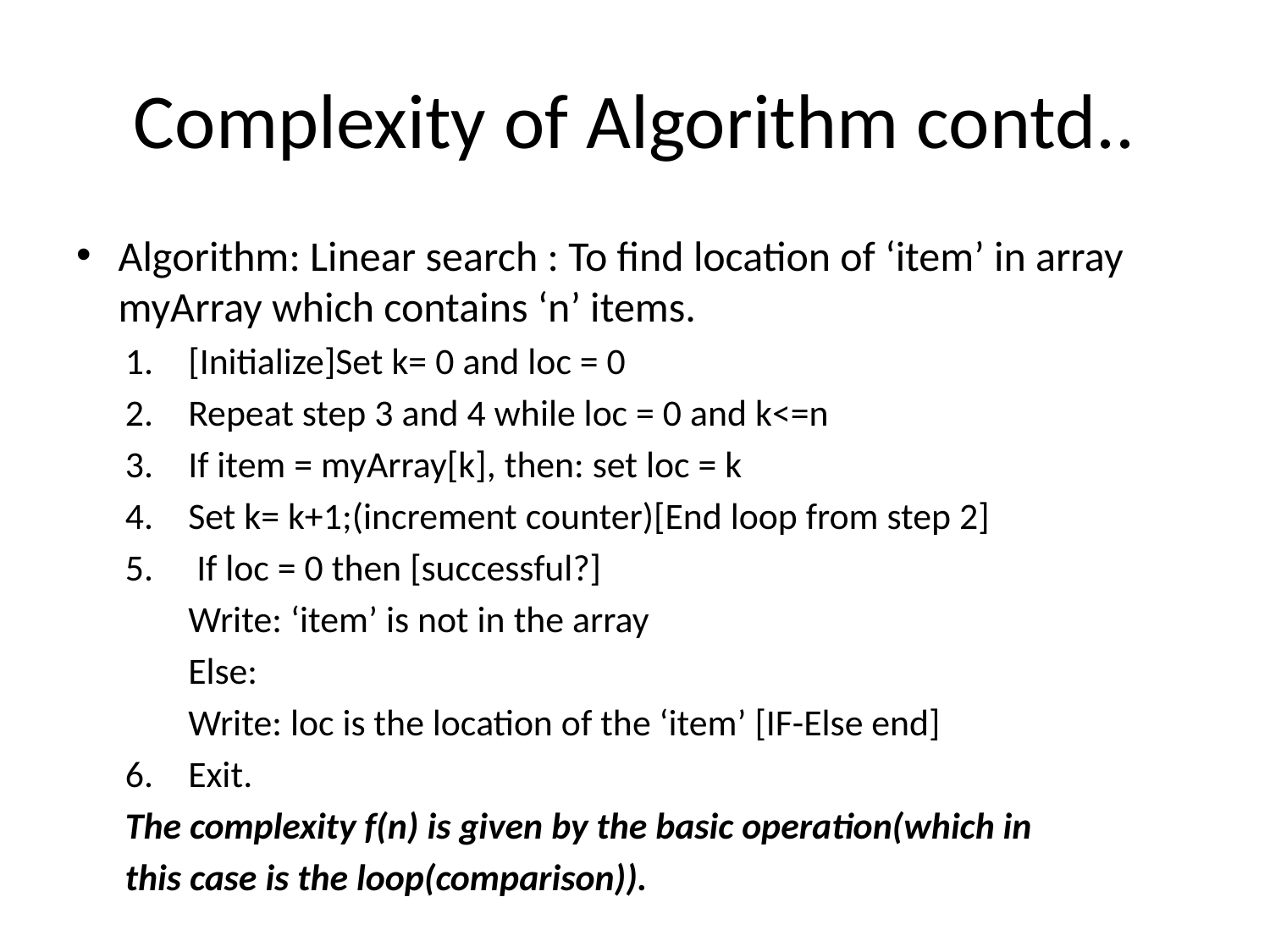

# Complexity of Algorithm contd..
Algorithm: Linear search : To find location of ‘item’ in array myArray which contains ‘n’ items.
[Initialize]Set k= 0 and loc = 0
Repeat step 3 and 4 while loc = 0 and k<=n
If item = myArray[k], then: set loc = k
Set k= k+1;(increment counter)[End loop from step 2]
 If loc = 0 then [successful?]
	Write: ‘item’ is not in the array
	Else:
	Write: loc is the location of the ‘item’ [IF-Else end]
Exit.
The complexity f(n) is given by the basic operation(which in
this case is the loop(comparison)).